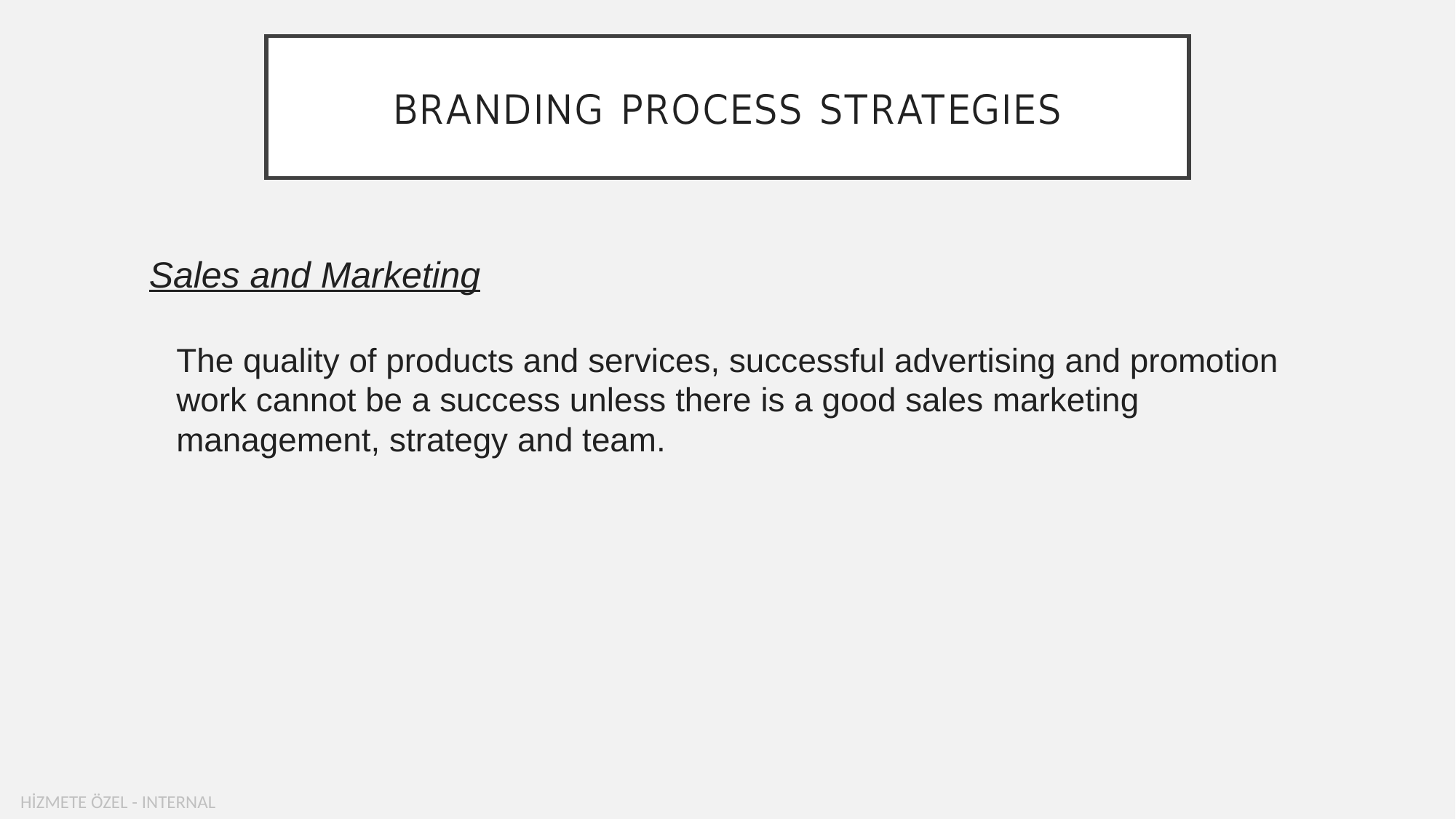

# BRANDING PROCESS STRATEGIES

Sales and Marketing
The quality of products and services, successful advertising and promotion work cannot be a success unless there is a good sales marketing management, strategy and team.